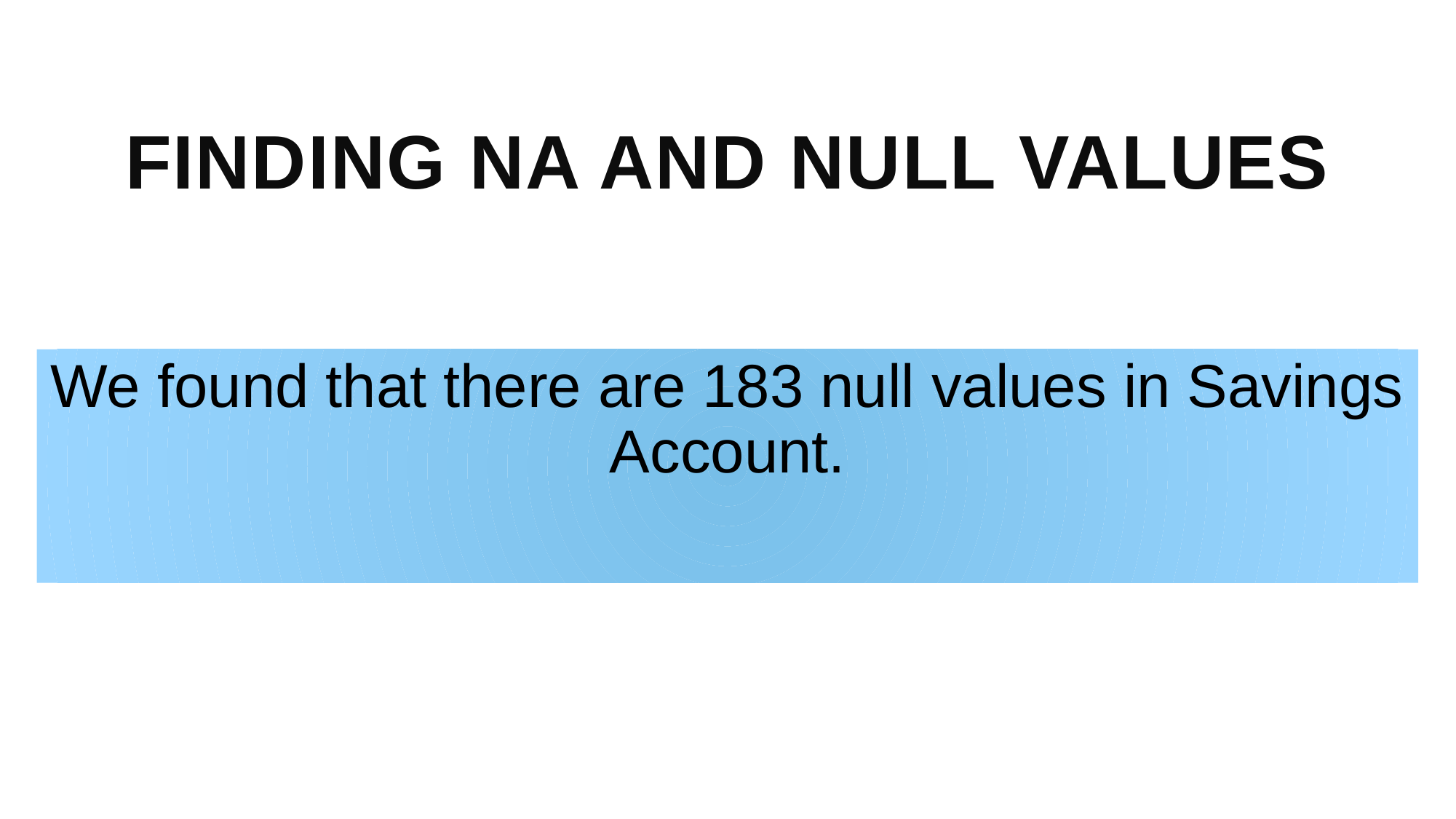

# Finding NA and Null values
We found that there are 183 null values in Savings Account.